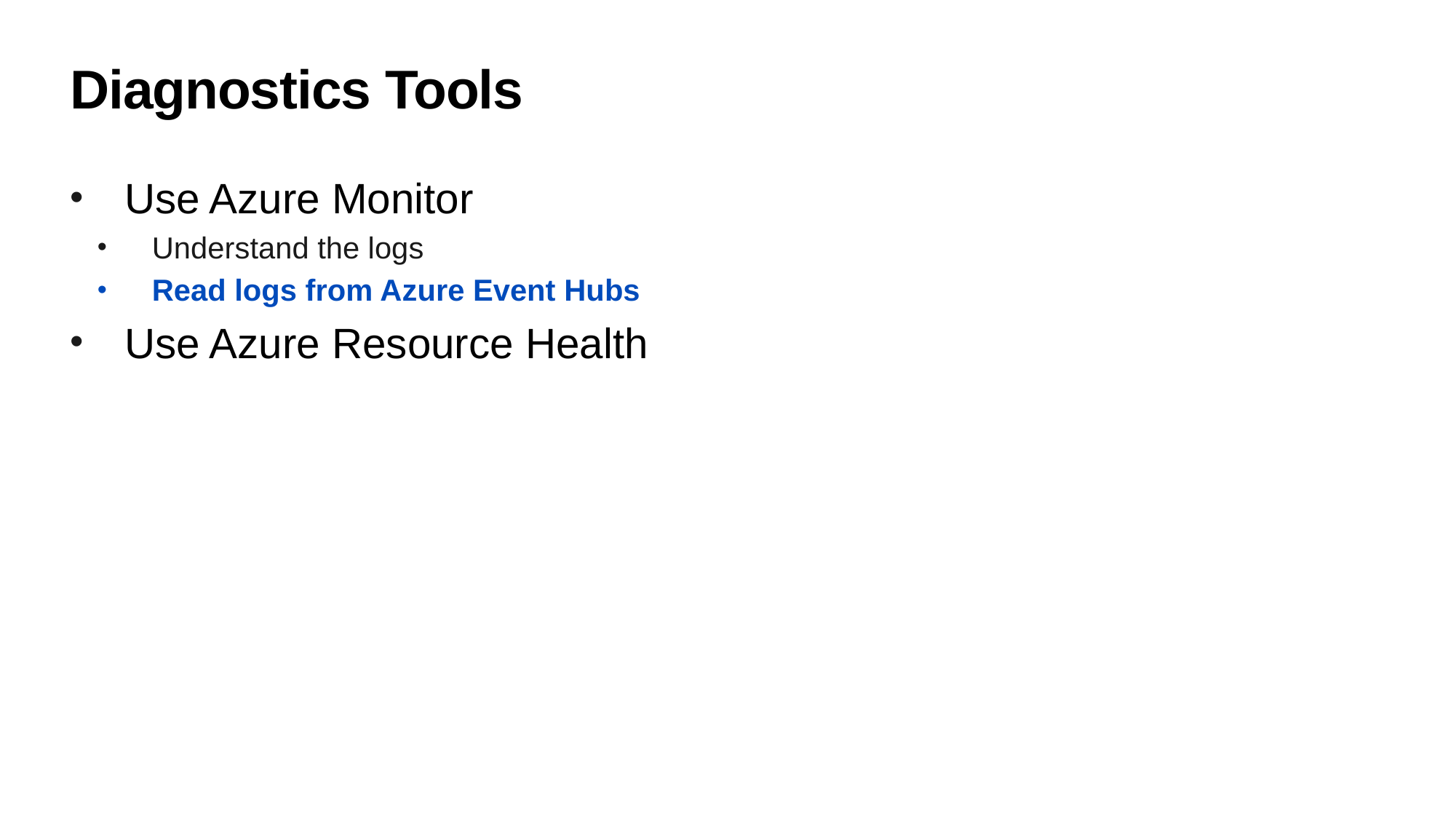

# Diagnostics Tools
Use Azure Monitor
Understand the logs
Read logs from Azure Event Hubs
Use Azure Resource Health